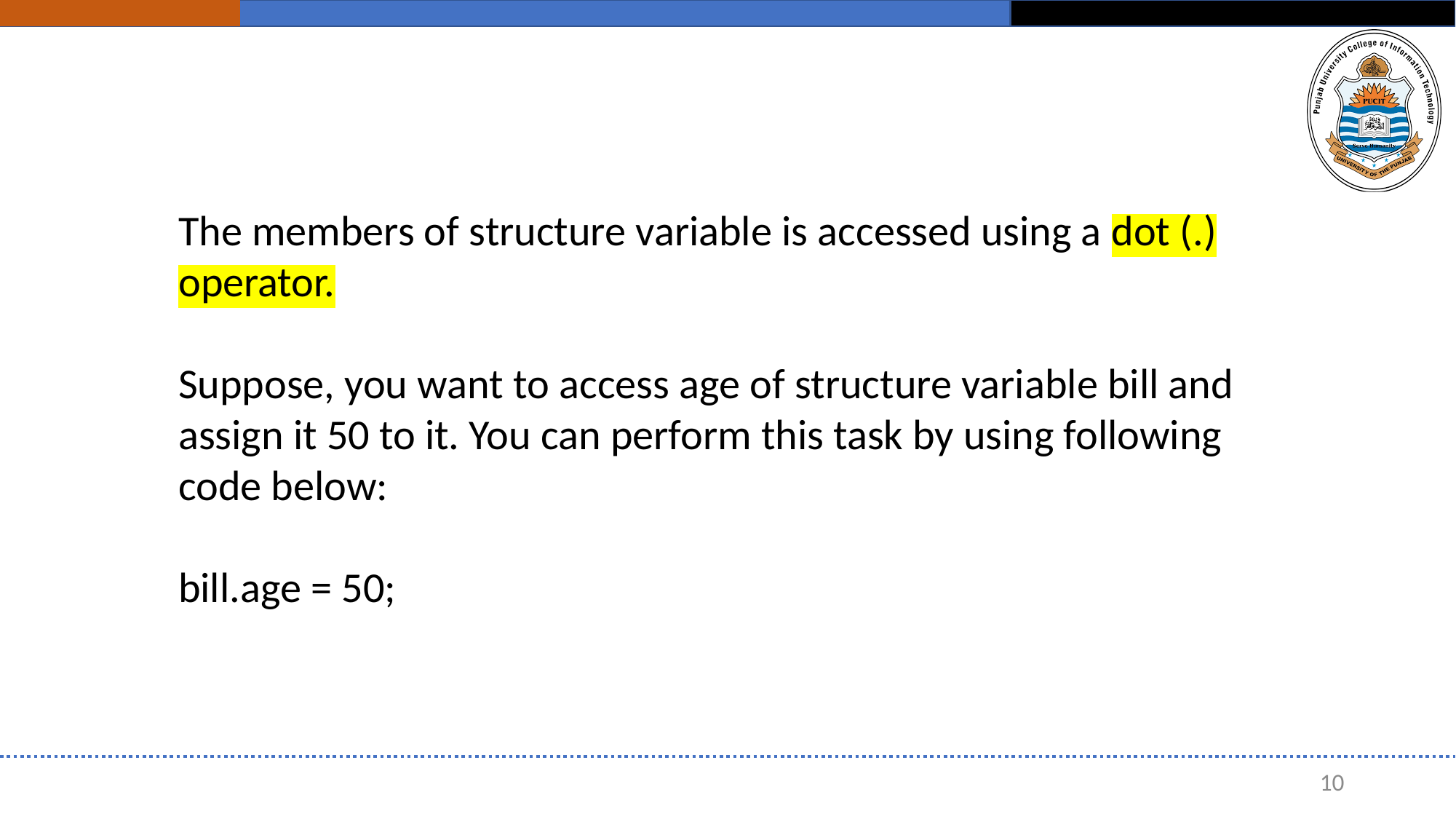

The members of structure variable is accessed using a dot (.) operator.

Suppose, you want to access age of structure variable bill and assign it 50 to it. You can perform this task by using following code below:

bill.age = 50;
10